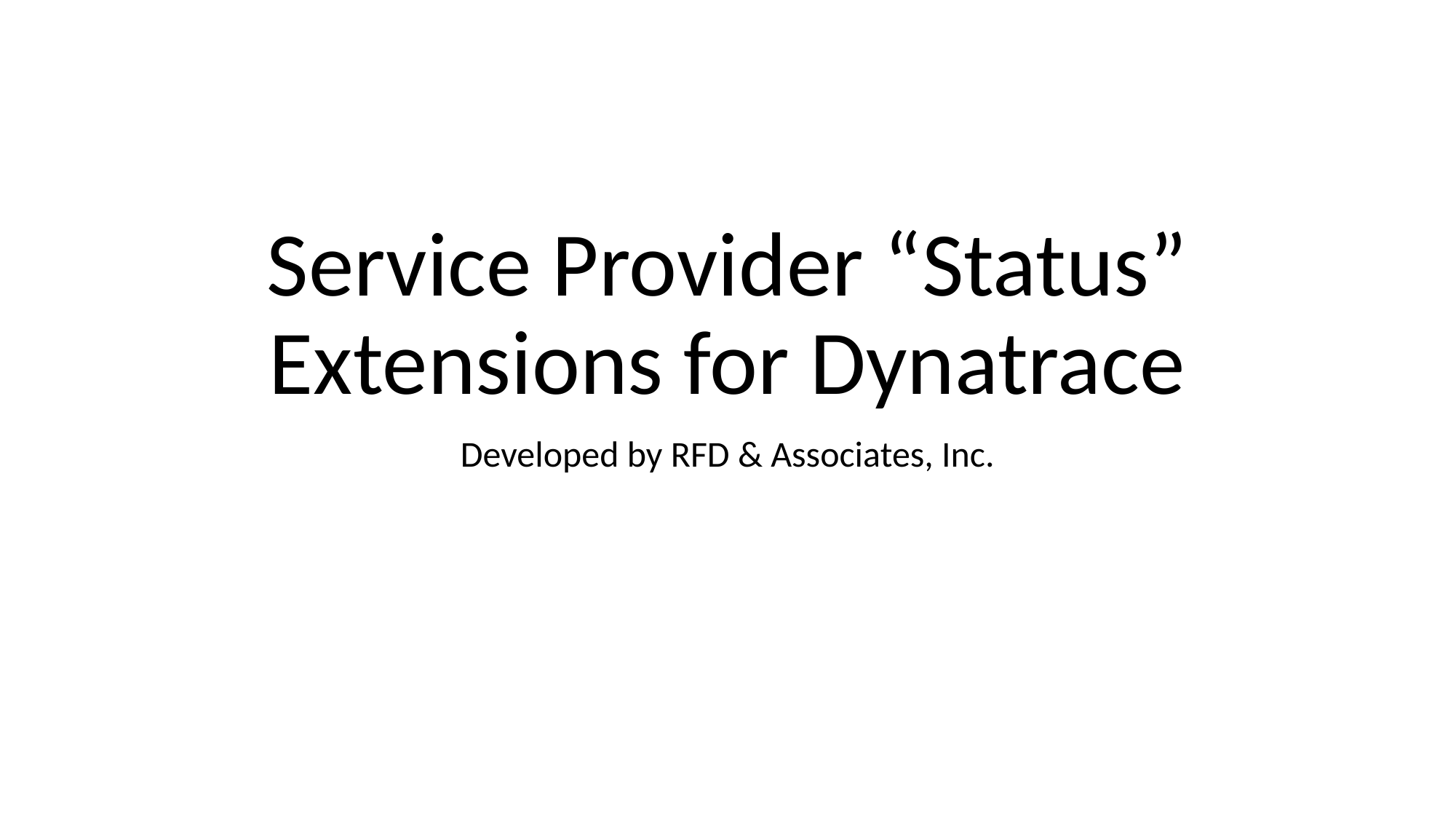

# Service Provider “Status” Extensions for Dynatrace
Developed by RFD & Associates, Inc.